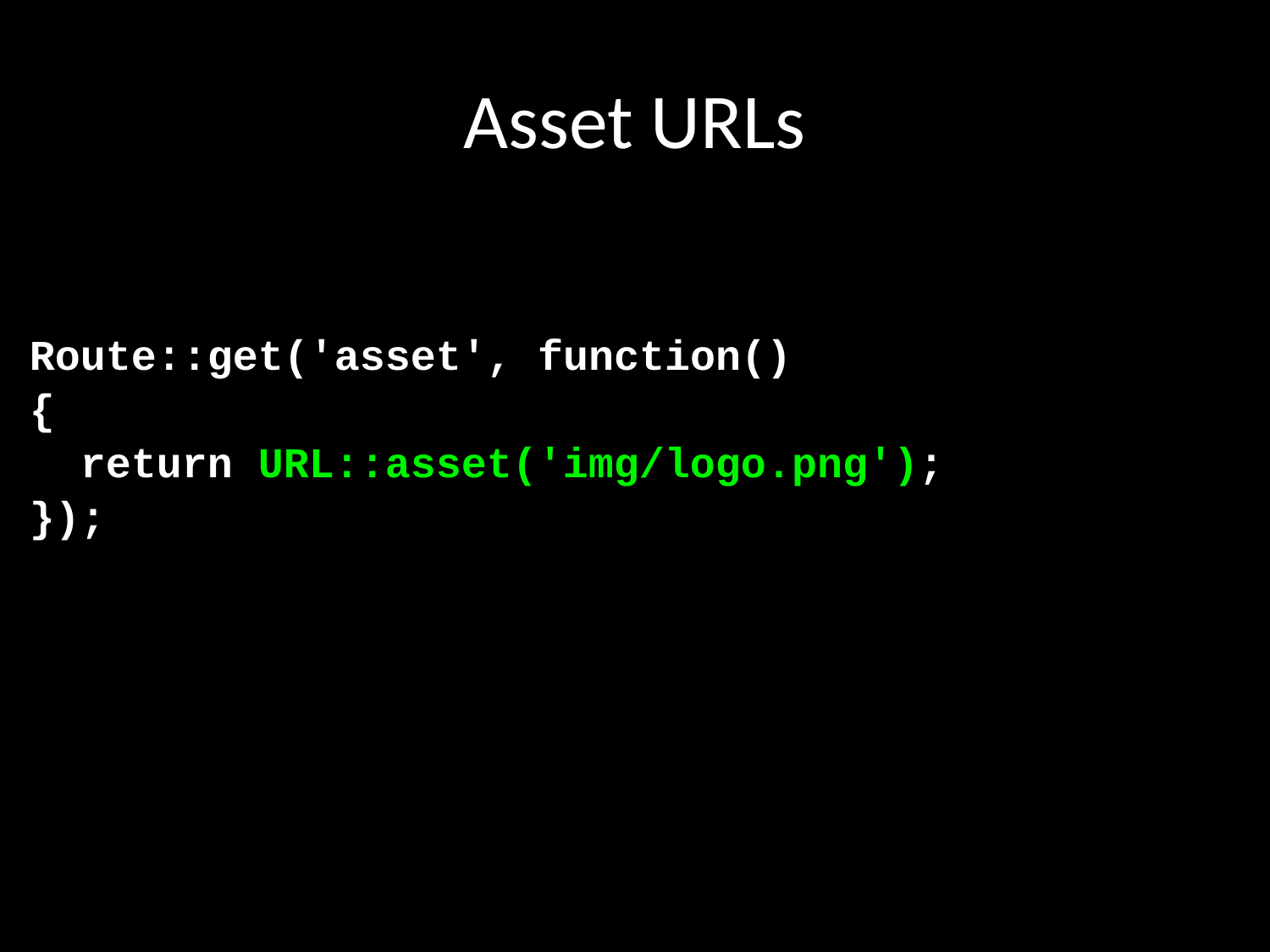

# Asset URLs

Route::get('asset', function()
{
  return URL::asset('img/logo.png');
});